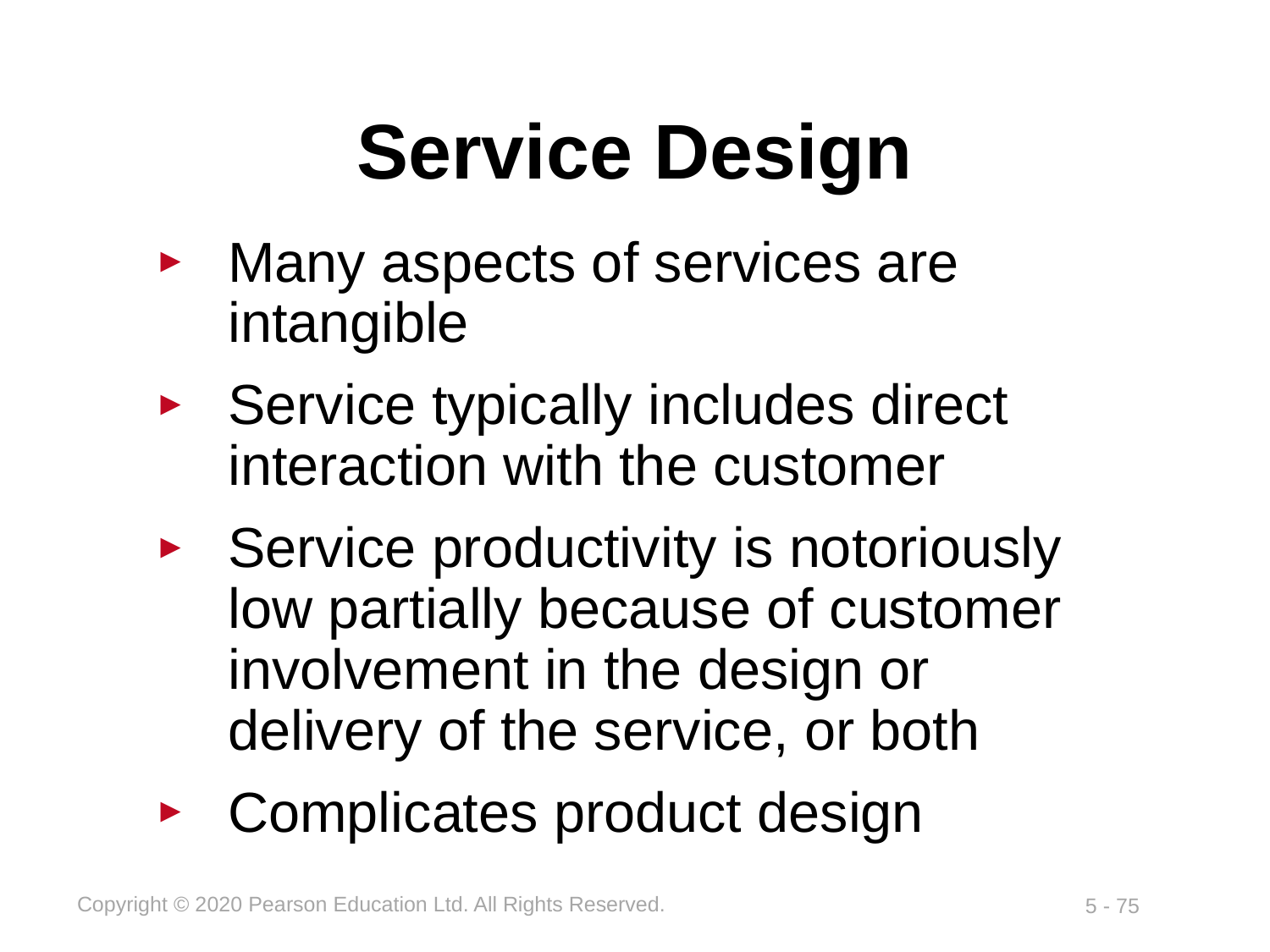

# Service Design
Many aspects of services are intangible
Service typically includes direct interaction with the customer
Service productivity is notoriously low partially because of customer involvement in the design or delivery of the service, or both
Complicates product design